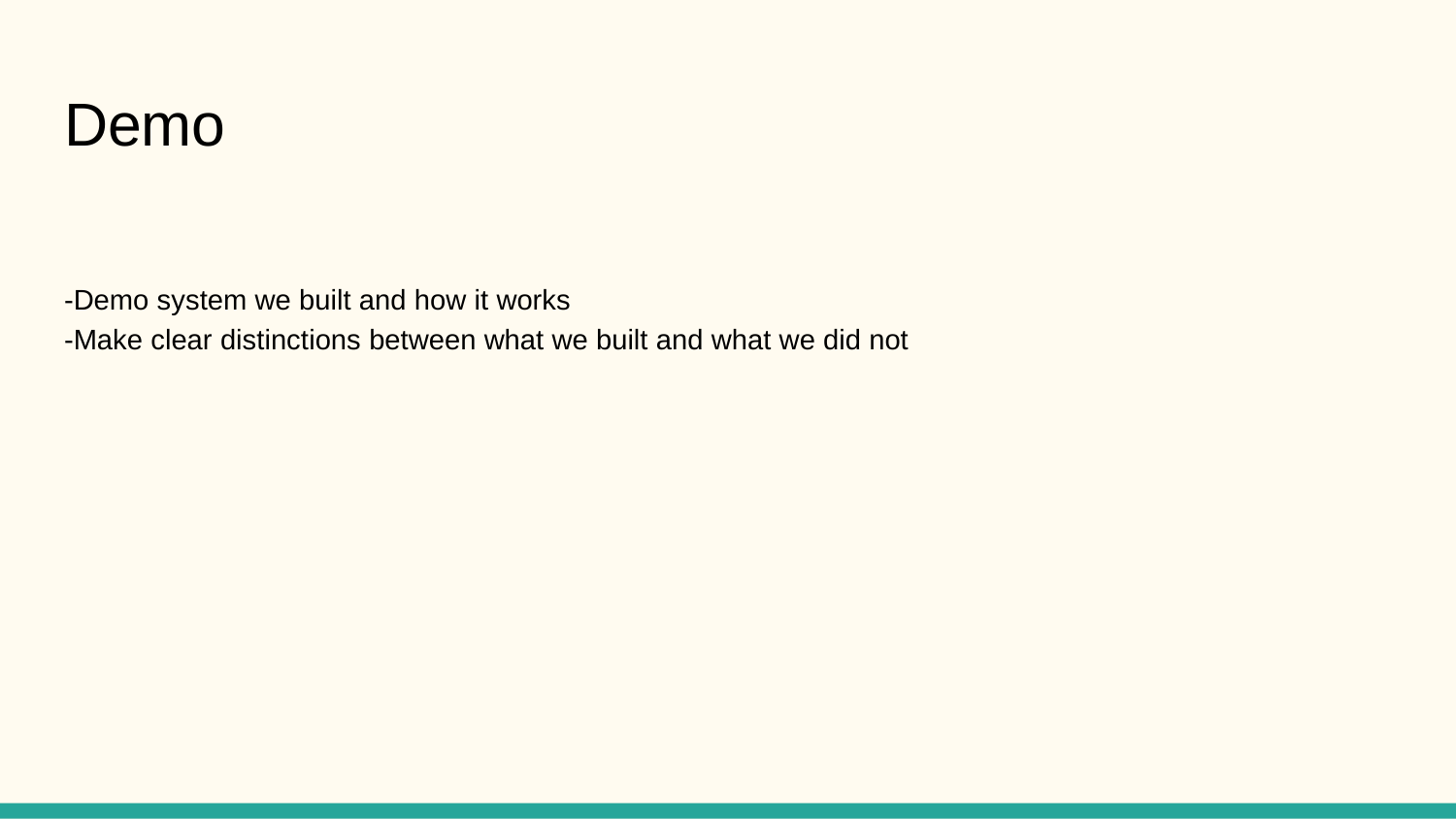

# Demo

-Demo system we built and how it works
-Make clear distinctions between what we built and what we did not